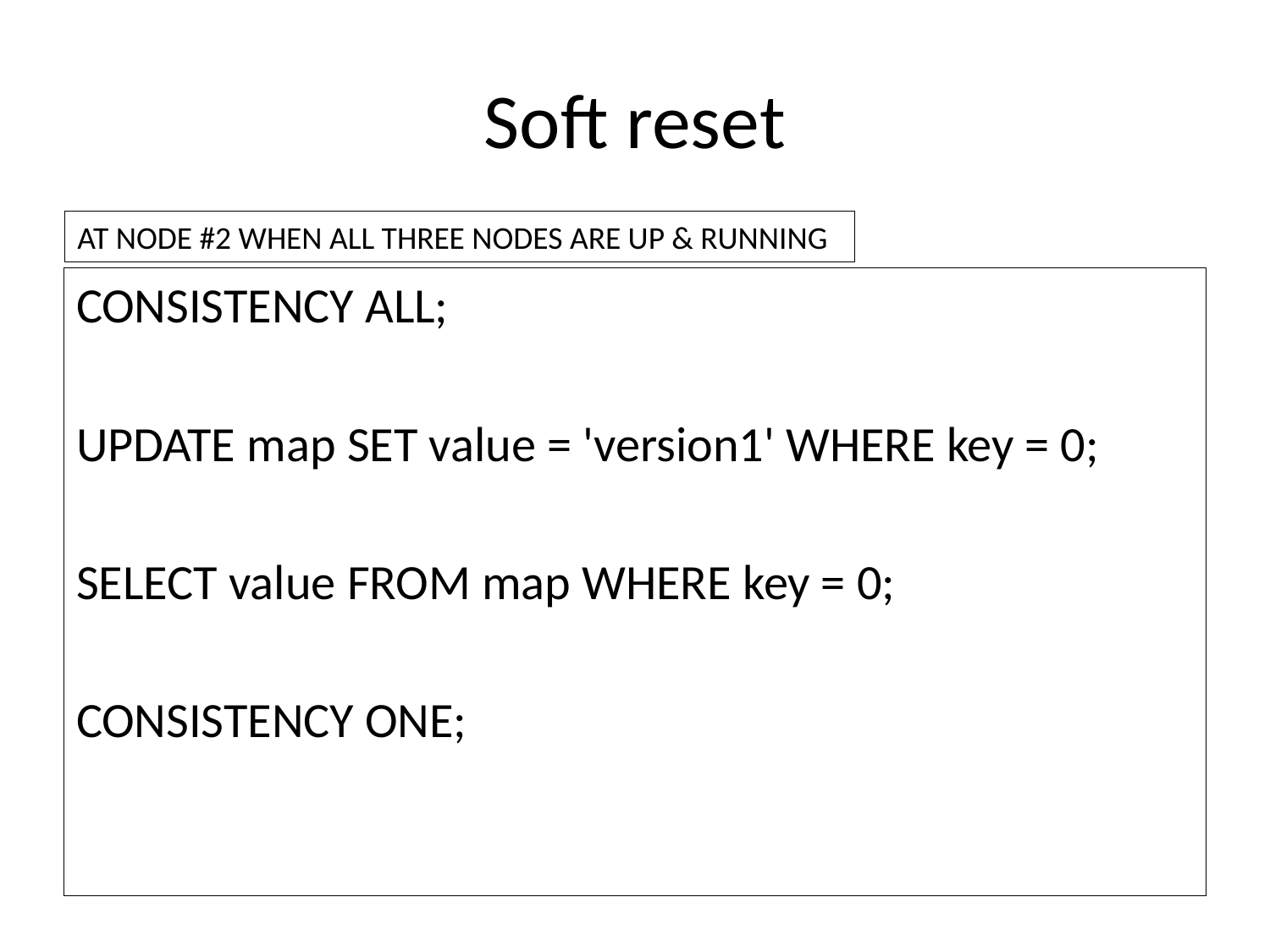

# Soft reset
AT NODE #2 WHEN ALL THREE NODES ARE UP & RUNNING
CONSISTENCY ALL;

UPDATE map SET value = 'version1' WHERE key = 0;

SELECT value FROM map WHERE key = 0;

CONSISTENCY ONE;